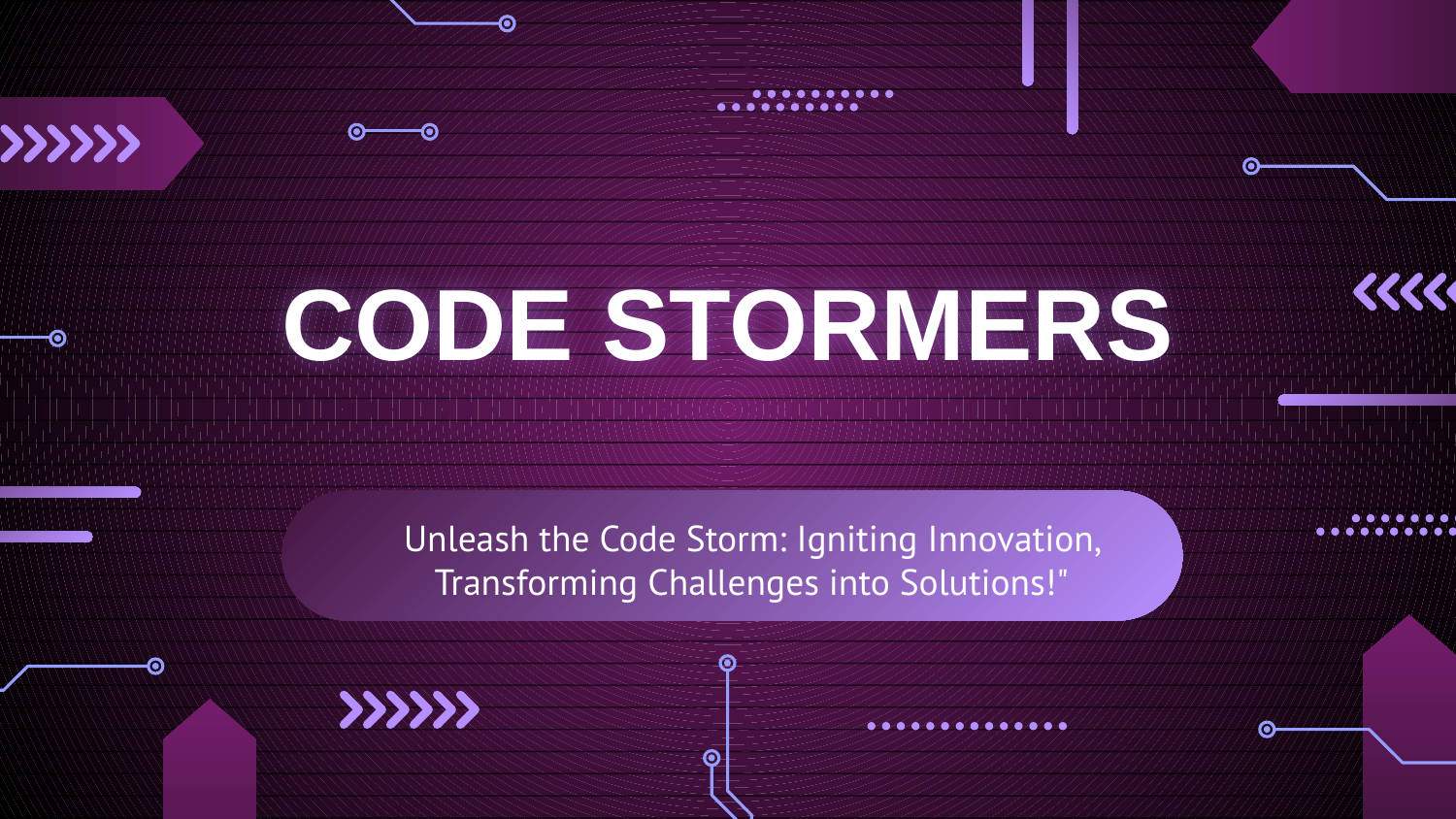

# CODE STORMERS

Unleash the Code Storm: Igniting Innovation, Transforming Challenges into Solutions!"